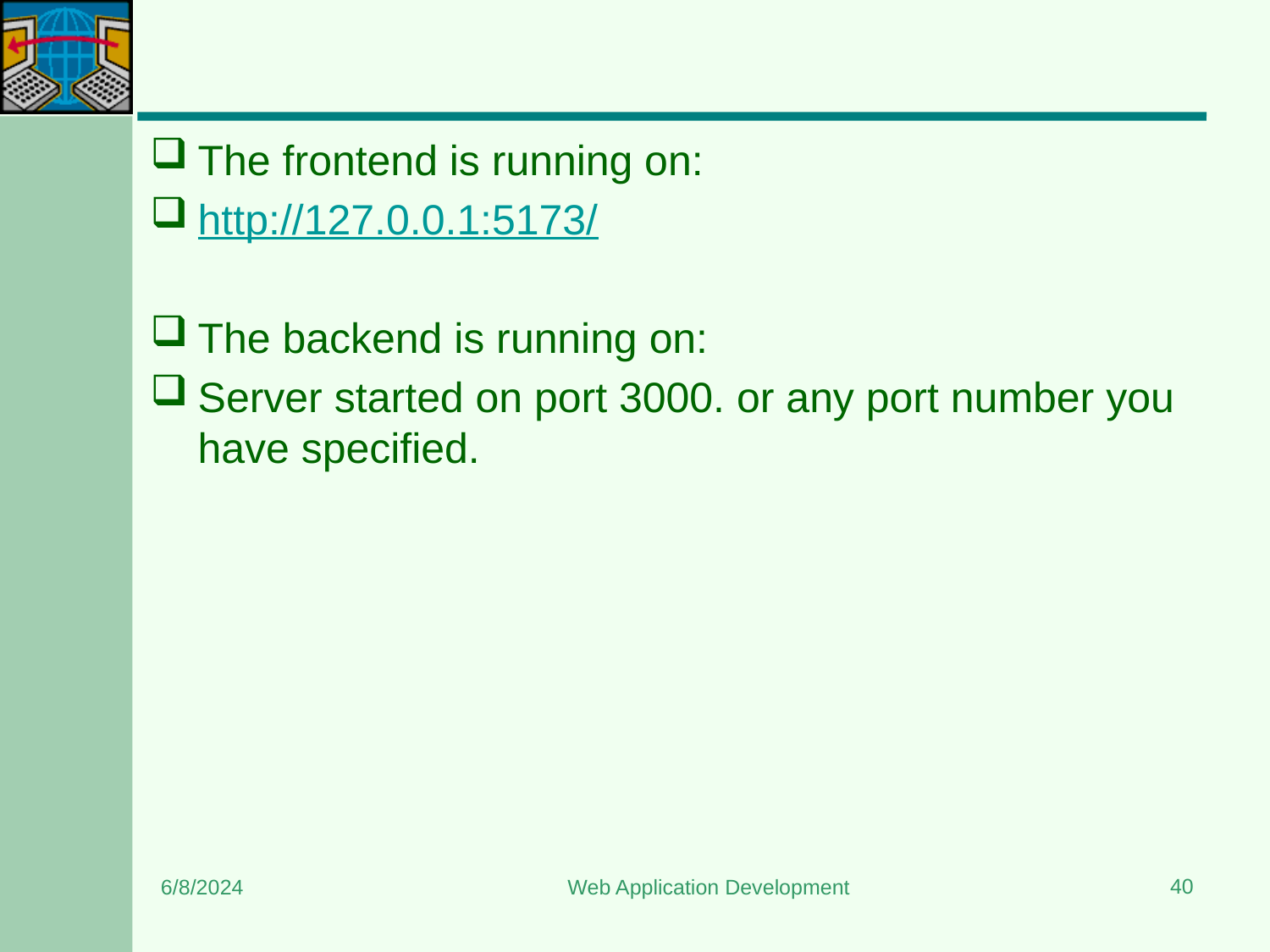

#
The frontend is running on:
http://127.0.0.1:5173/

The backend is running on:
Server started on port 3000. or any port number you have specified.
40
6/8/2024
Web Application Development